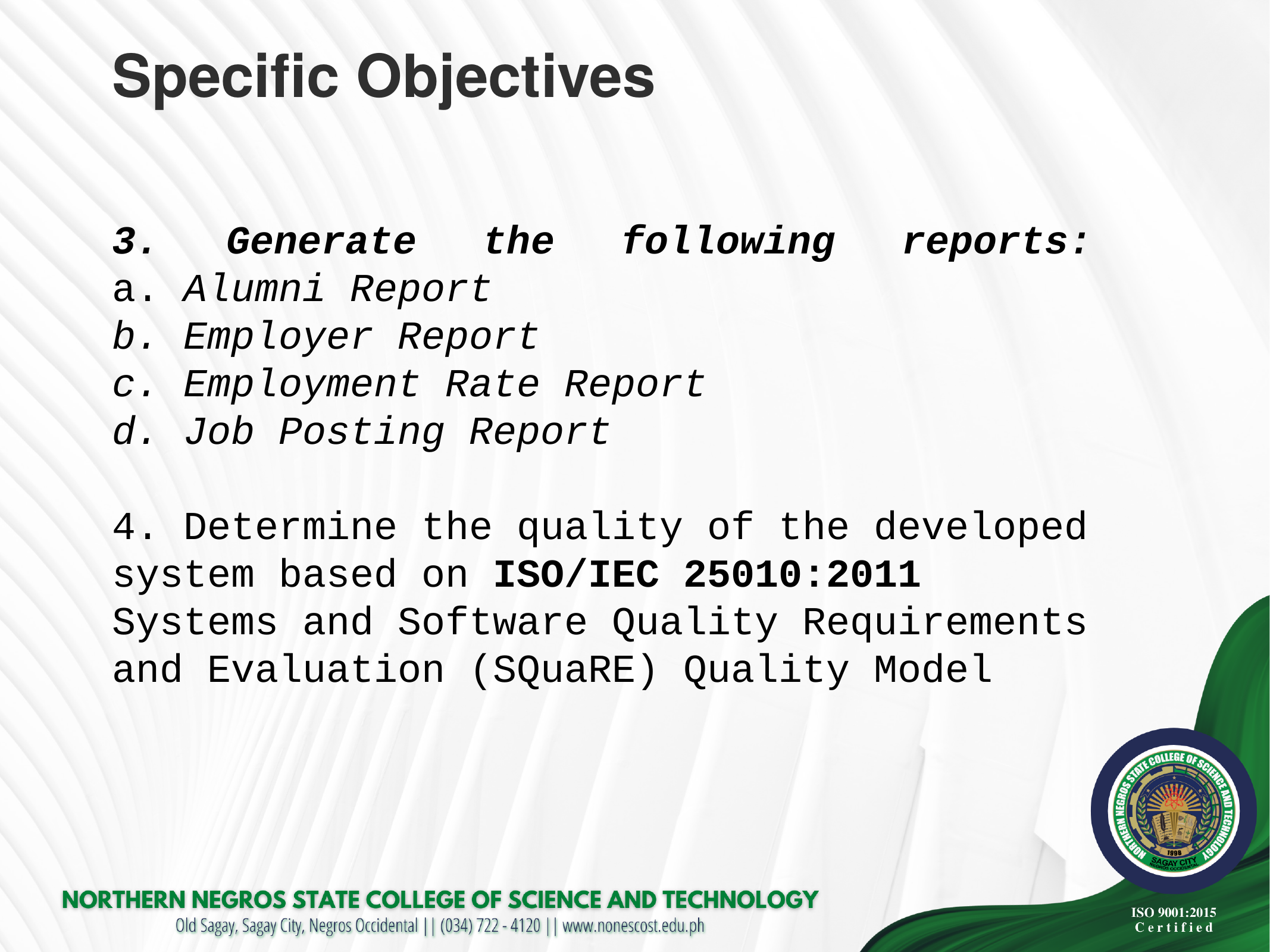

Specific Objectives

3. Generate the following reports:
a. Alumni Report
b. Employer Report
c. Employment Rate Report
d. Job Posting Report

4. Determine the quality of the developed system based on ISO/IEC 25010:2011 Systems and Software Quality Requirements and Evaluation (SQuaRE) Quality Model